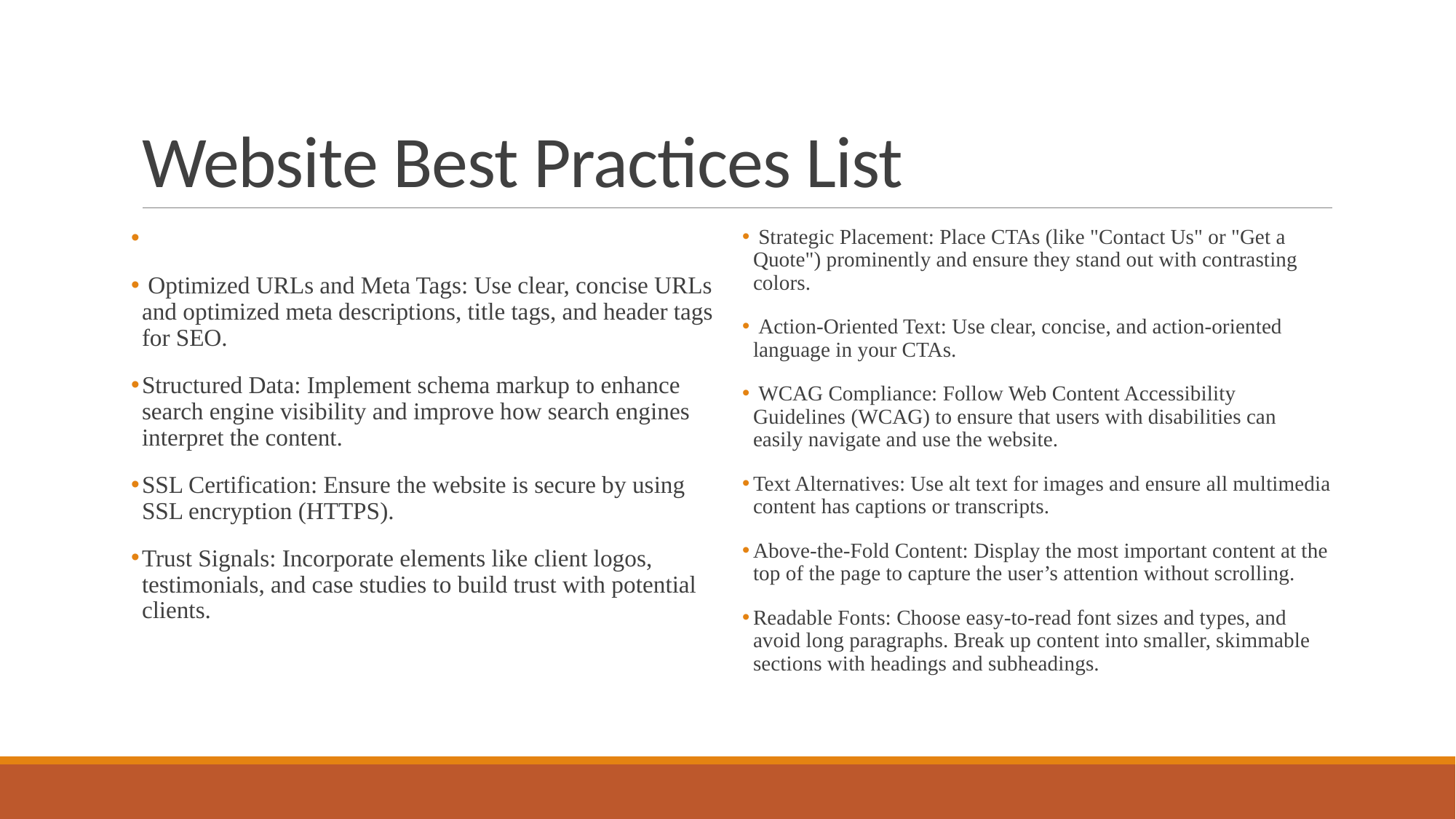

# Website Best Practices List

 Optimized URLs and Meta Tags: Use clear, concise URLs and optimized meta descriptions, title tags, and header tags for SEO.
Structured Data: Implement schema markup to enhance search engine visibility and improve how search engines interpret the content.
SSL Certification: Ensure the website is secure by using SSL encryption (HTTPS).
Trust Signals: Incorporate elements like client logos, testimonials, and case studies to build trust with potential clients.

 Strategic Placement: Place CTAs (like "Contact Us" or "Get a Quote") prominently and ensure they stand out with contrasting colors.
 Action-Oriented Text: Use clear, concise, and action-oriented language in your CTAs.
 WCAG Compliance: Follow Web Content Accessibility Guidelines (WCAG) to ensure that users with disabilities can easily navigate and use the website.
Text Alternatives: Use alt text for images and ensure all multimedia content has captions or transcripts.
Above-the-Fold Content: Display the most important content at the top of the page to capture the user’s attention without scrolling.
Readable Fonts: Choose easy-to-read font sizes and types, and avoid long paragraphs. Break up content into smaller, skimmable sections with headings and subheadings.